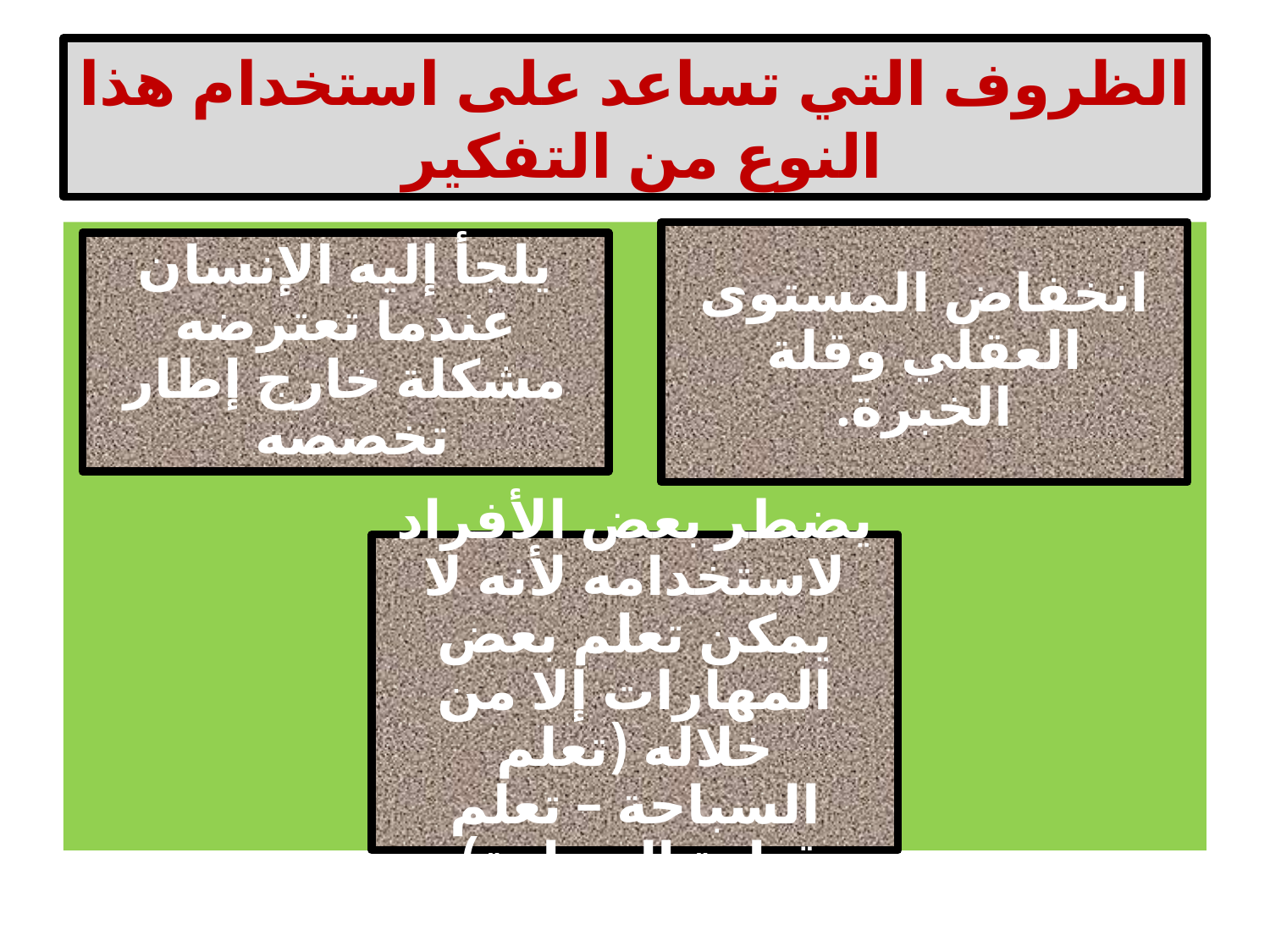

# الظروف التي تساعد على استخدام هذا النوع من التفكير
يلجأ إليه الإنسان عندما تعترضه مشكلة خارج إطار تخصصه
انخفاض المستوى العقلي وقلة الخبرة.
يضطر بعض الأفراد لاستخدامه لأنه لا يمكن تعلم بعض المهارات إلا من خلاله (تعلم السباحة – تعلم قيادة السيارة).